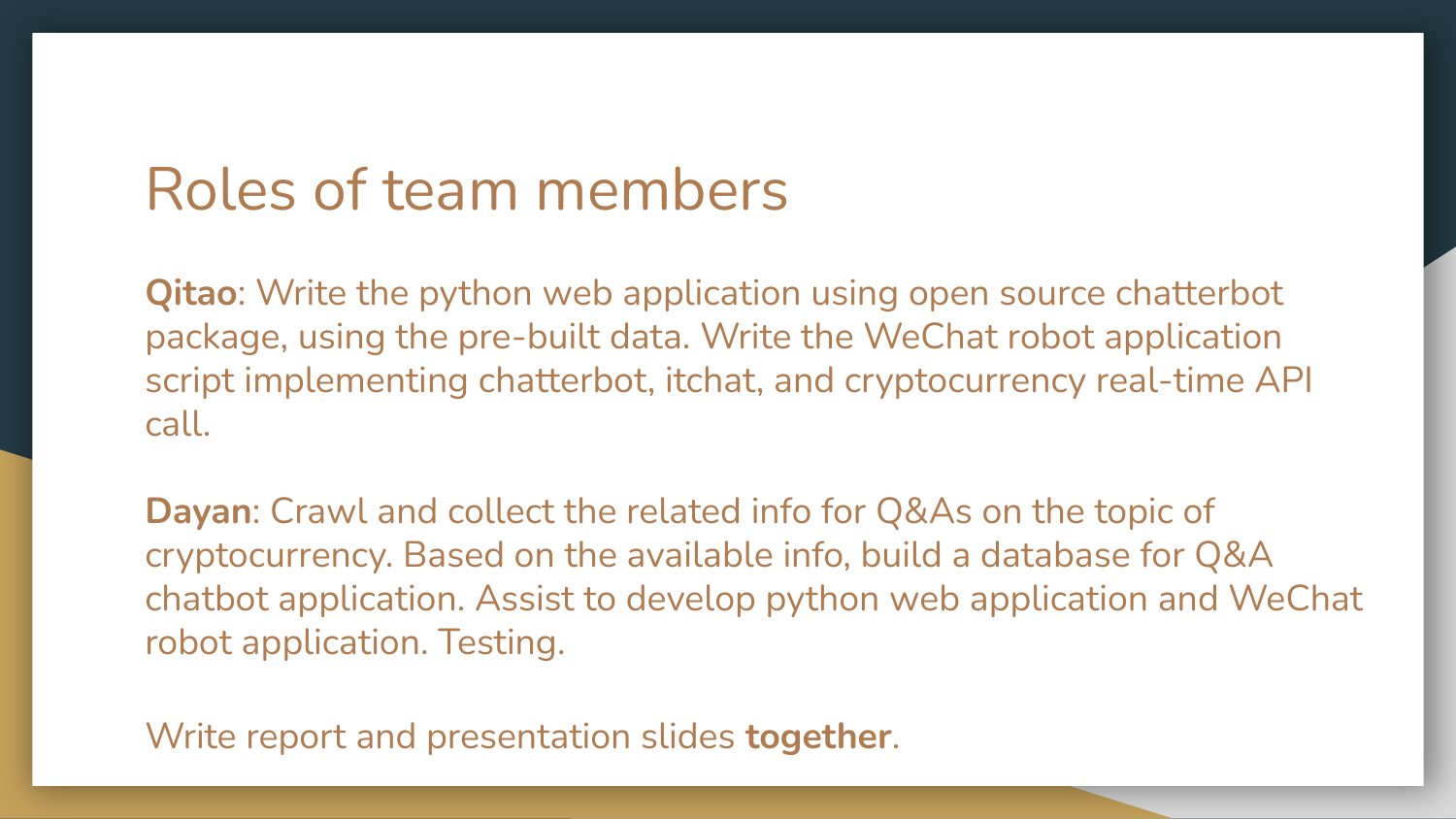

# Roles of team members
Qitao: Write the python web application using open source chatterbot package, using the pre-built data. Write the WeChat robot application script implementing chatterbot, itchat, and cryptocurrency real-time API call.

Dayan: Crawl and collect the related info for Q&As on the topic of cryptocurrency. Based on the available info, build a database for Q&A chatbot application. Assist to develop python web application and WeChat robot application. Testing.

Write report and presentation slides together.